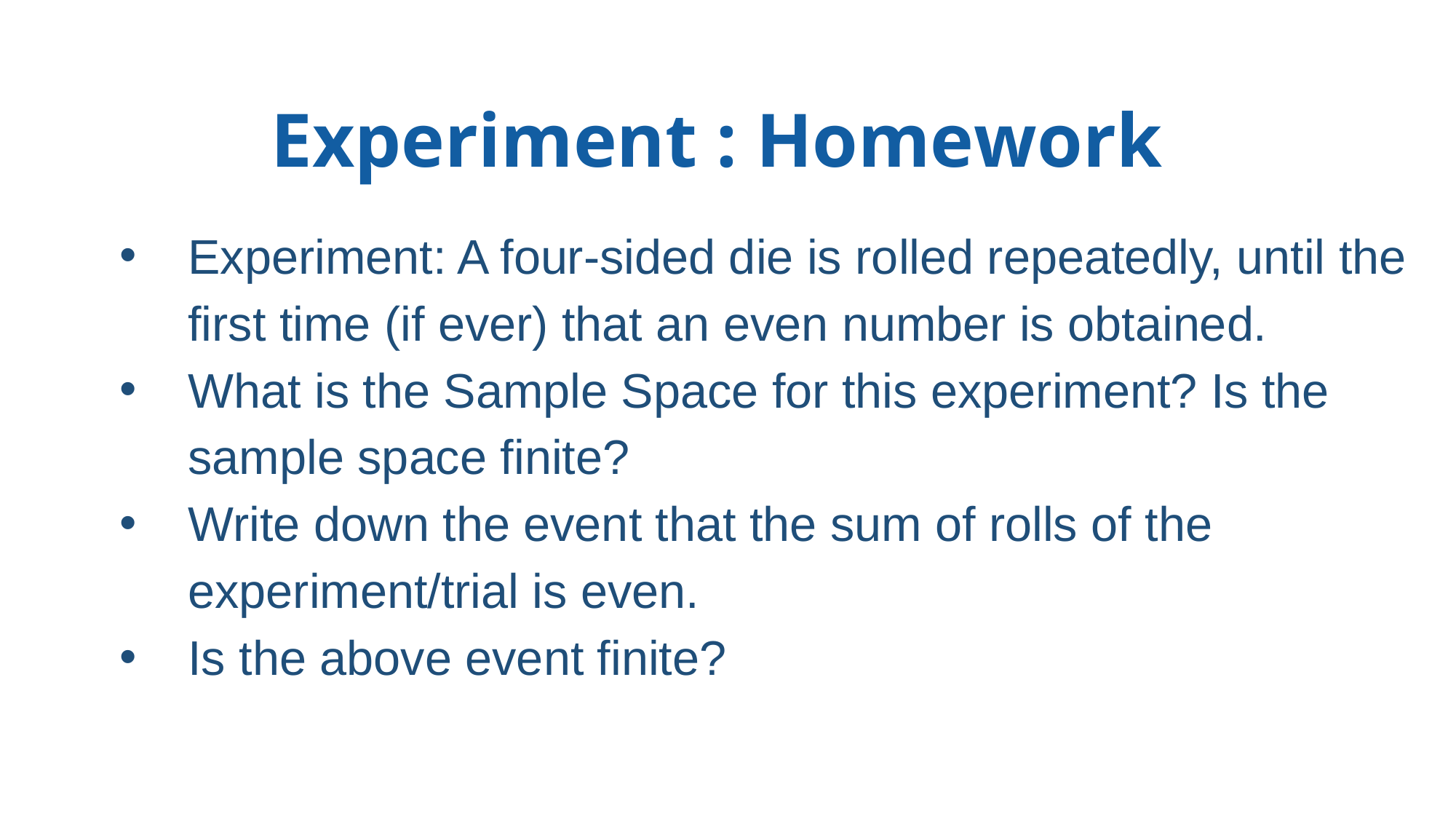

Experiment : Homework
Experiment: A four-sided die is rolled repeatedly, until the first time (if ever) that an even number is obtained.
What is the Sample Space for this experiment? Is the sample space finite?
Write down the event that the sum of rolls of the experiment/trial is even.
Is the above event finite?